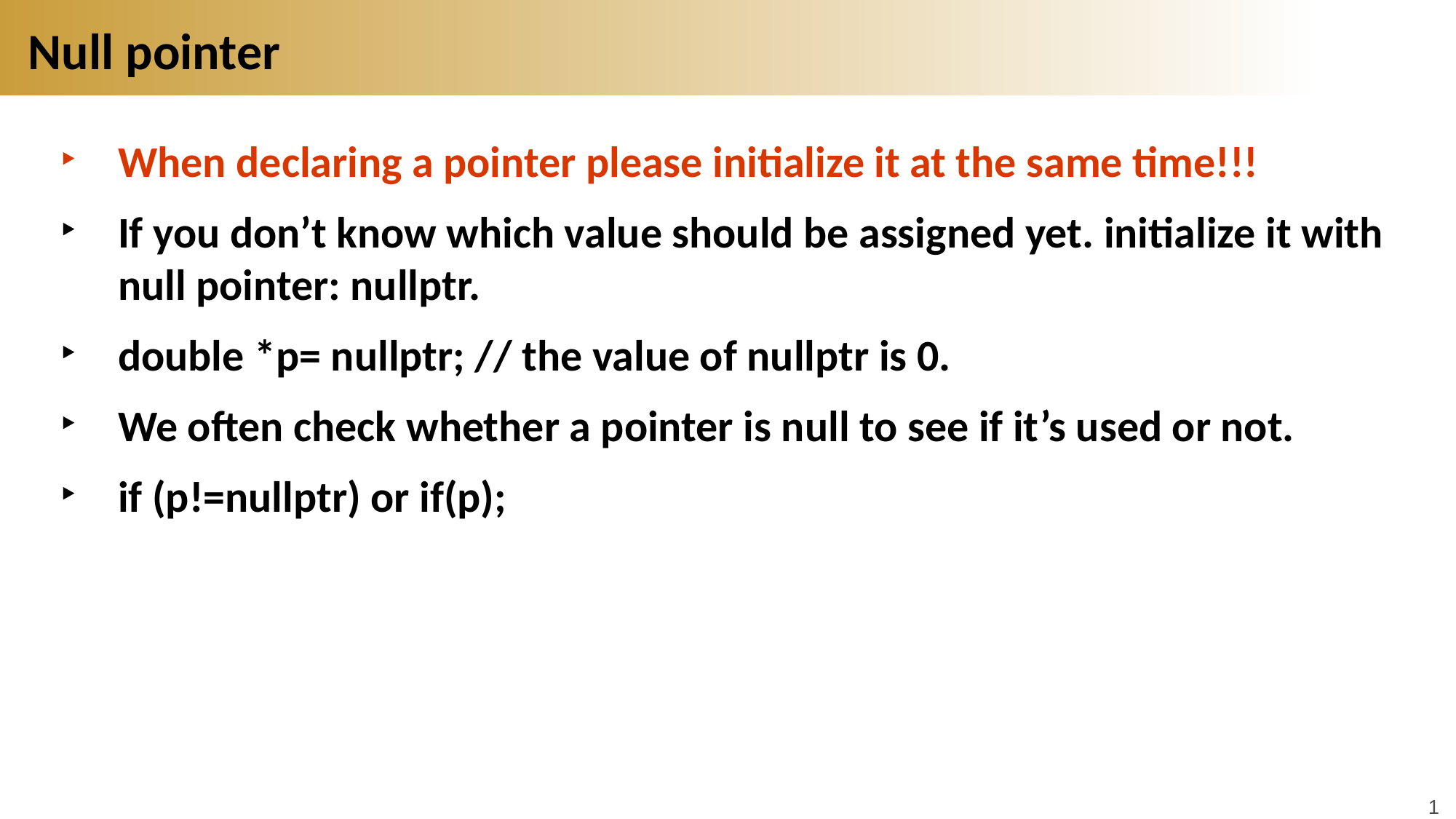

# Null pointer
When declaring a pointer please initialize it at the same time!!!
If you don’t know which value should be assigned yet. initialize it with null pointer: nullptr.
double *p= nullptr; // the value of nullptr is 0.
We often check whether a pointer is null to see if it’s used or not.
if (p!=nullptr) or if(p);

15